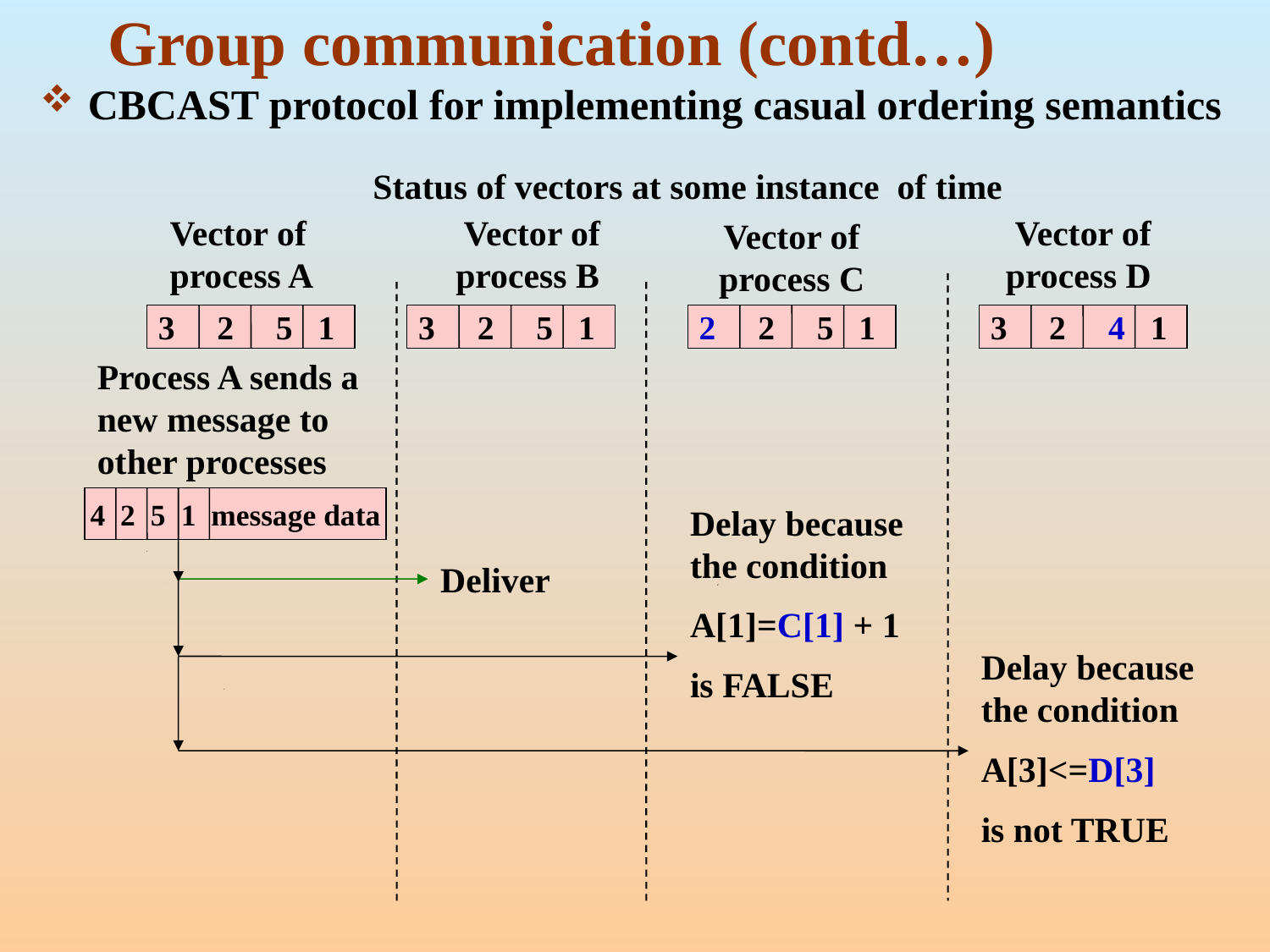

# Group communication (contd…)
CBCAST protocol for implementing casual ordering semantics
Status of vectors at some instance  of time
Vector of process A
Vector of process B
Vector of process D
Vector of process C

3     2     5   1

3     2     5   1

2     2     5   1

3     2     4   1

Process A sends a new message to other processes
4  2  5  1  message data

Delay because the condition
A[1]=C[1] + 1
is FALSE

Deliver

Delay because the condition
A[3]<=D[3]
is not TRUE